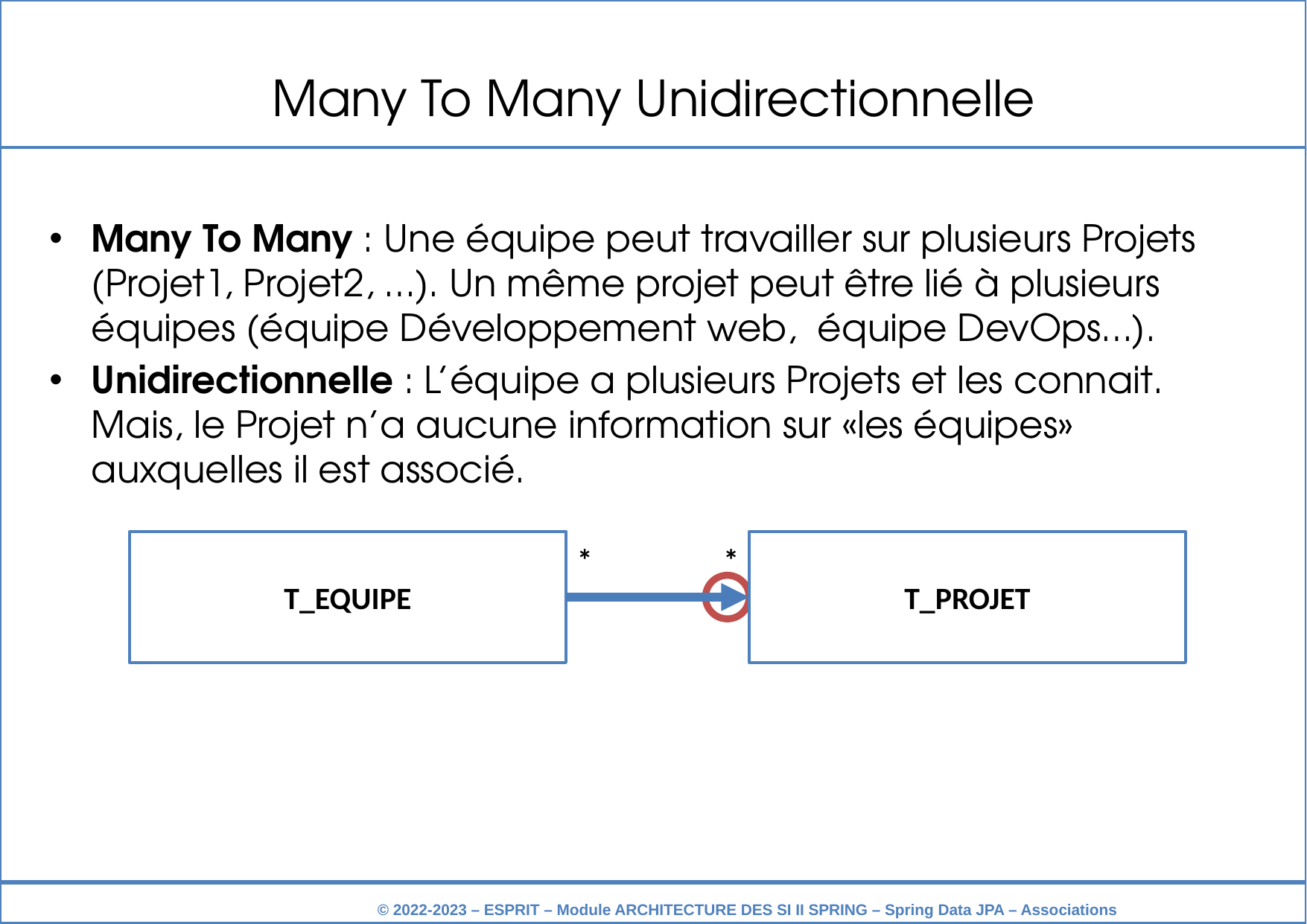

Many To Many Unidirectionnelle

Many To Many : Une équipe peut travailler sur plusieurs Projets (Projet1, Projet2, …). Un même projet peut être lié à plusieurs équipes (équipe Développement web,  équipe DevOps…).
Unidirectionnelle : L’équipe a plusieurs Projets et les connait. Mais, le Projet n’a aucune information sur «les équipes» auxquelles il est associé.

T_EQUIPE
T_PROJET
*
*